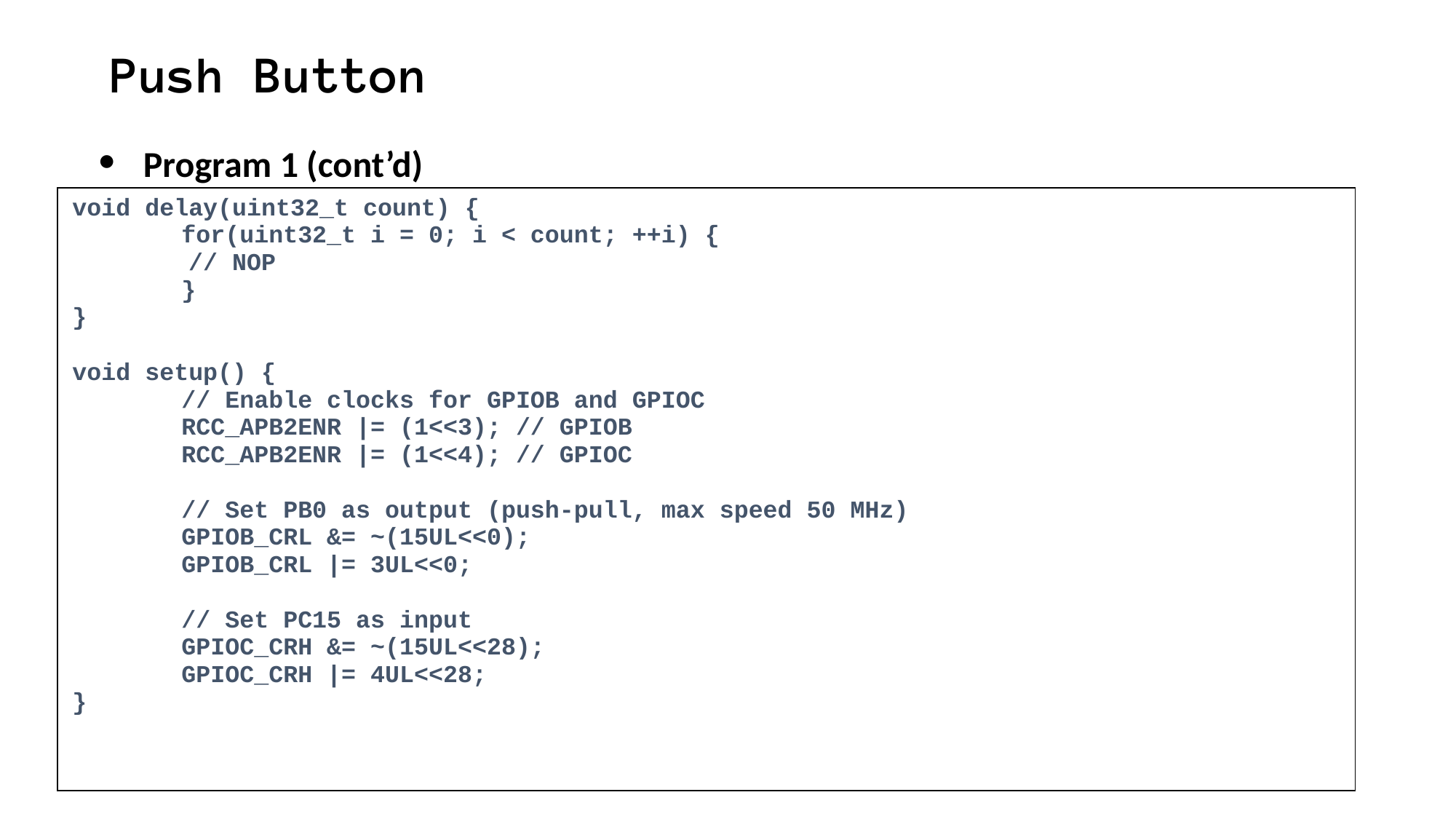

# Push Button
Program 1 (cont’d)

| void delay(uint32\_t count) { for(uint32\_t i = 0; i < count; ++i) { // NOP } } void setup() { // Enable clocks for GPIOB and GPIOC RCC\_APB2ENR |= (1<<3); // GPIOB RCC\_APB2ENR |= (1<<4); // GPIOC // Set PB0 as output (push-pull, max speed 50 MHz) GPIOB\_CRL &= ~(15UL<<0); GPIOB\_CRL |= 3UL<<0; // Set PC15 as input GPIOC\_CRH &= ~(15UL<<28); GPIOC\_CRH |= 4UL<<28; } |
| --- |